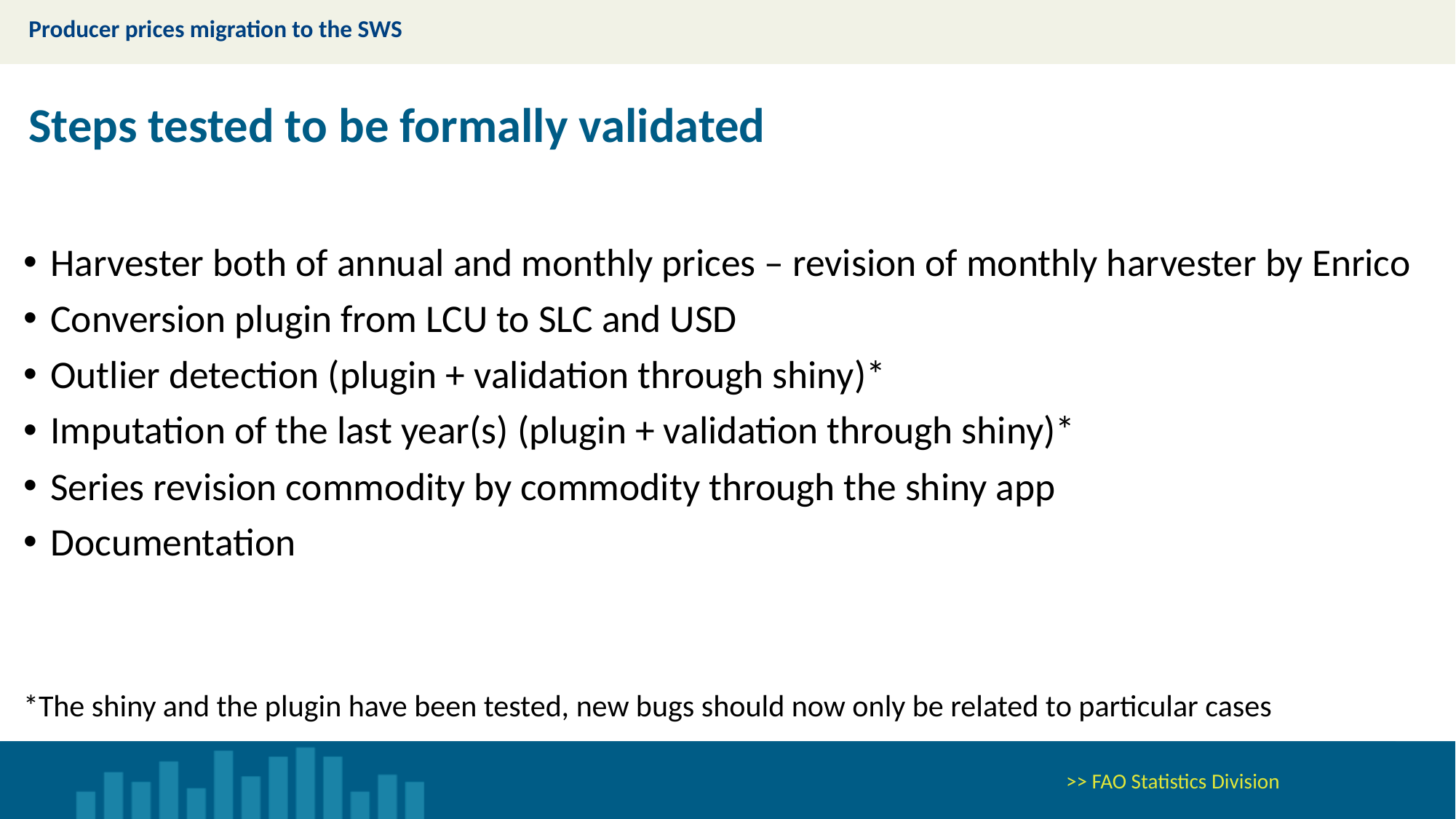

Producer prices migration to the SWS
Steps tested to be formally validated
Harvester both of annual and monthly prices – revision of monthly harvester by Enrico
Conversion plugin from LCU to SLC and USD
Outlier detection (plugin + validation through shiny)*
Imputation of the last year(s) (plugin + validation through shiny)*
Series revision commodity by commodity through the shiny app
Documentation

*The shiny and the plugin have been tested, new bugs should now only be related to particular cases